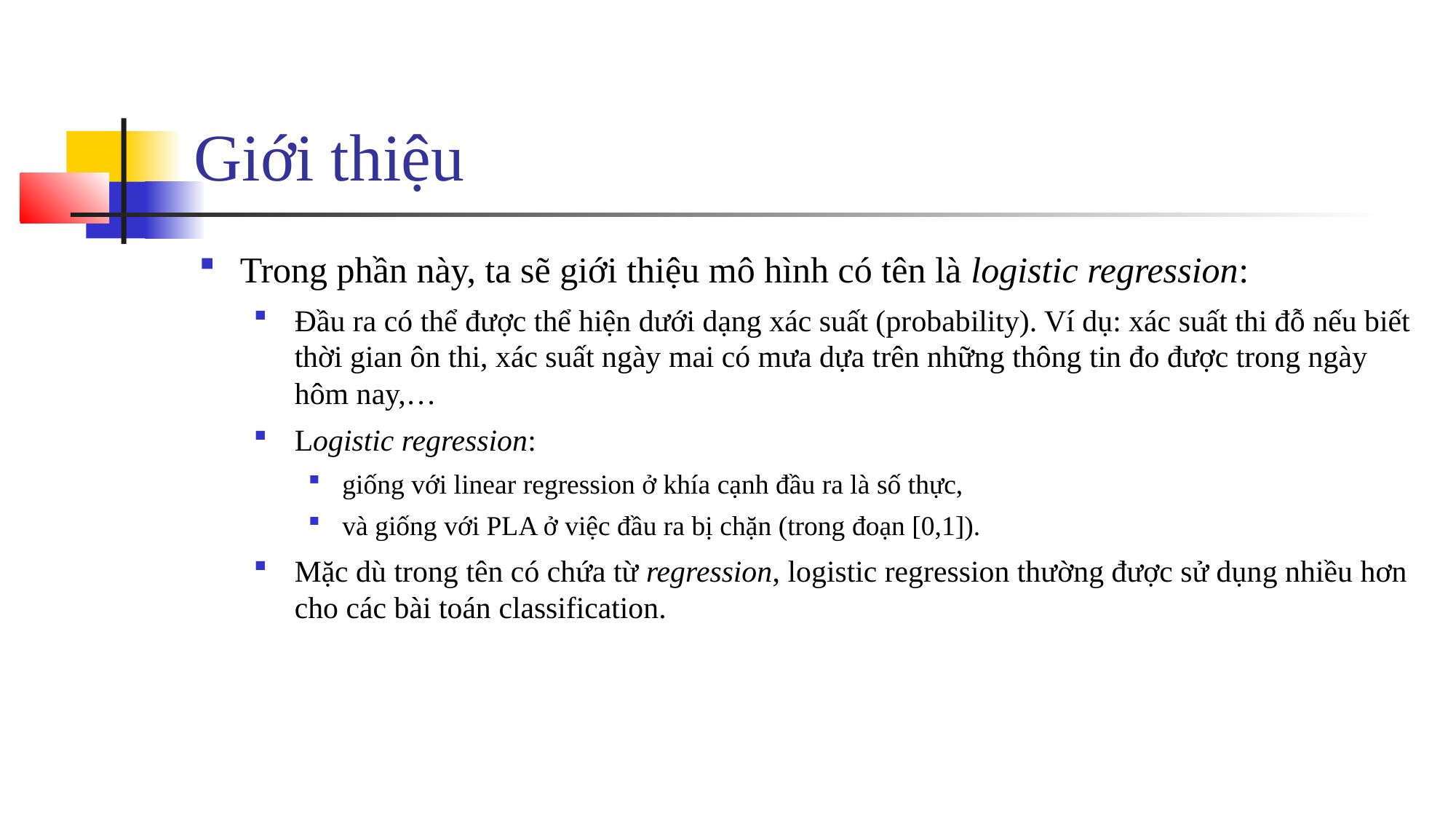

# Giới thiệu
Trong phần này, ta sẽ giới thiệu mô hình có tên là logistic regression:
Đầu ra có thể được thể hiện dưới dạng xác suất (probability). Ví dụ: xác suất thi đỗ nếu biết thời gian ôn thi, xác suất ngày mai có mưa dựa trên những thông tin đo được trong ngày hôm nay,…
Logistic regression:
giống với linear regression ở khía cạnh đầu ra là số thực,
và giống với PLA ở việc đầu ra bị chặn (trong đoạn [0,1]).
Mặc dù trong tên có chứa từ regression, logistic regression thường được sử dụng nhiều hơn cho các bài toán classification.